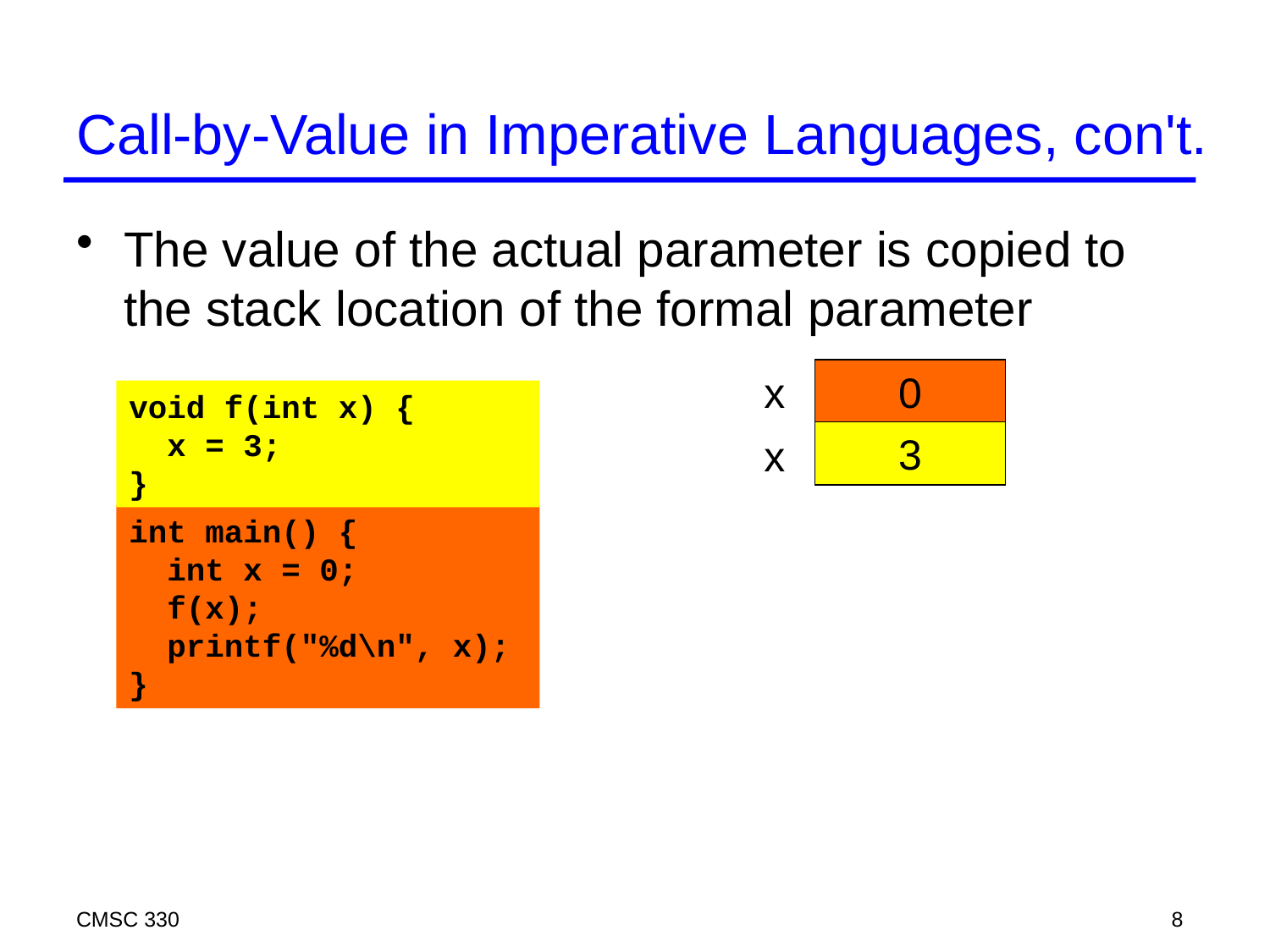

# Call-by-Value in Imperative Languages, con't.
The value of the actual parameter is copied to the stack location of the formal parameter
x
0
void f(int x) {
  x = 3;
}
0
3
x
int main() {
  int x = 0;
  f(x);
  printf("%d\n", x);
}
CMSC 330
8